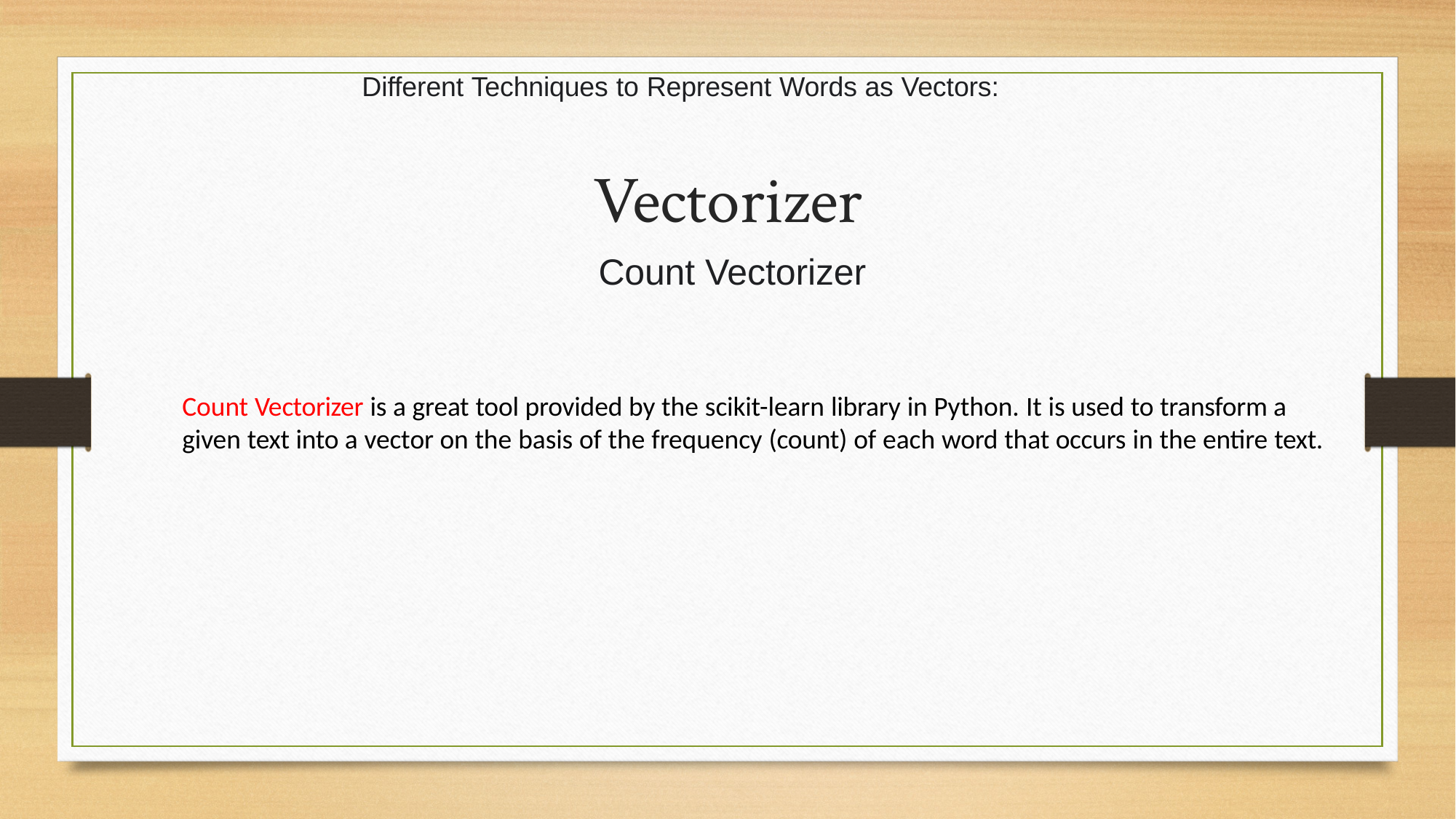

Different Techniques to Represent Words as Vectors:
# Vectorizer
Count Vectorizer
Count Vectorizer is a great tool provided by the scikit-learn library in Python. It is used to transform a  given text into a vector on the basis of the frequency (count) of each word that occurs in the entire text.